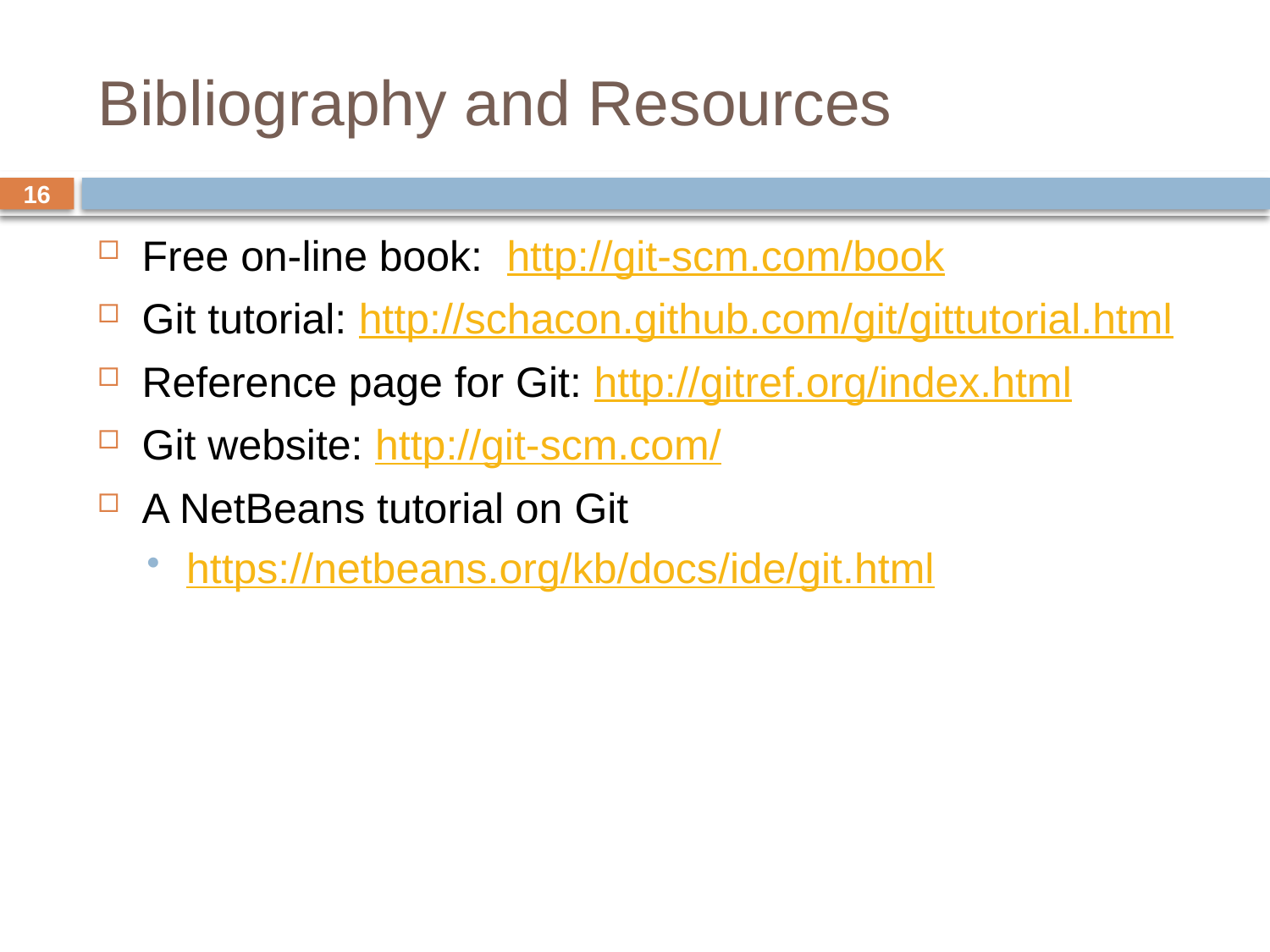

# Bibliography and Resources
16
Free on-line book:  http://git-scm.com/book
Git tutorial: http://schacon.github.com/git/gittutorial.html
Reference page for Git: http://gitref.org/index.html
Git website: http://git-scm.com/
A NetBeans tutorial on Git
https://netbeans.org/kb/docs/ide/git.html